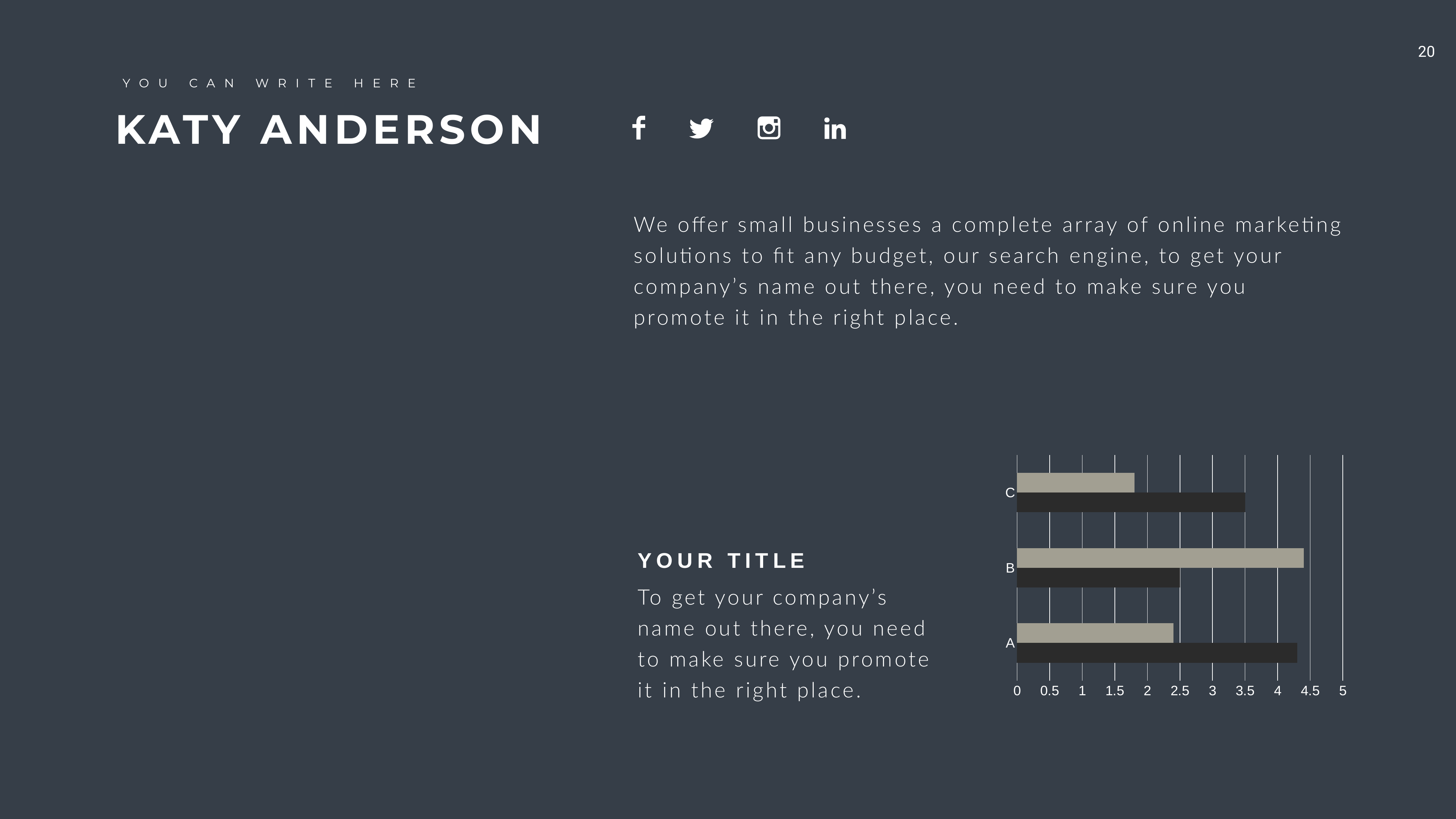

YOU CAN WRITE HERE
KATY ANDERSON

We offer small businesses a complete array of online marketing solutions to fit any budget, our search engine, to get your company’s name out there, you need to make sure you promote it in the right place.

### Chart

| Category | Series 1 | Series 2 |
|---|---|---|
| A | 4.3 | 2.4 |
| B | 2.5 | 4.4 |
| C | 3.5 | 1.8 |
YOUR TITLE
To get your company’s name out there, you need to make sure you promote it in the right place.